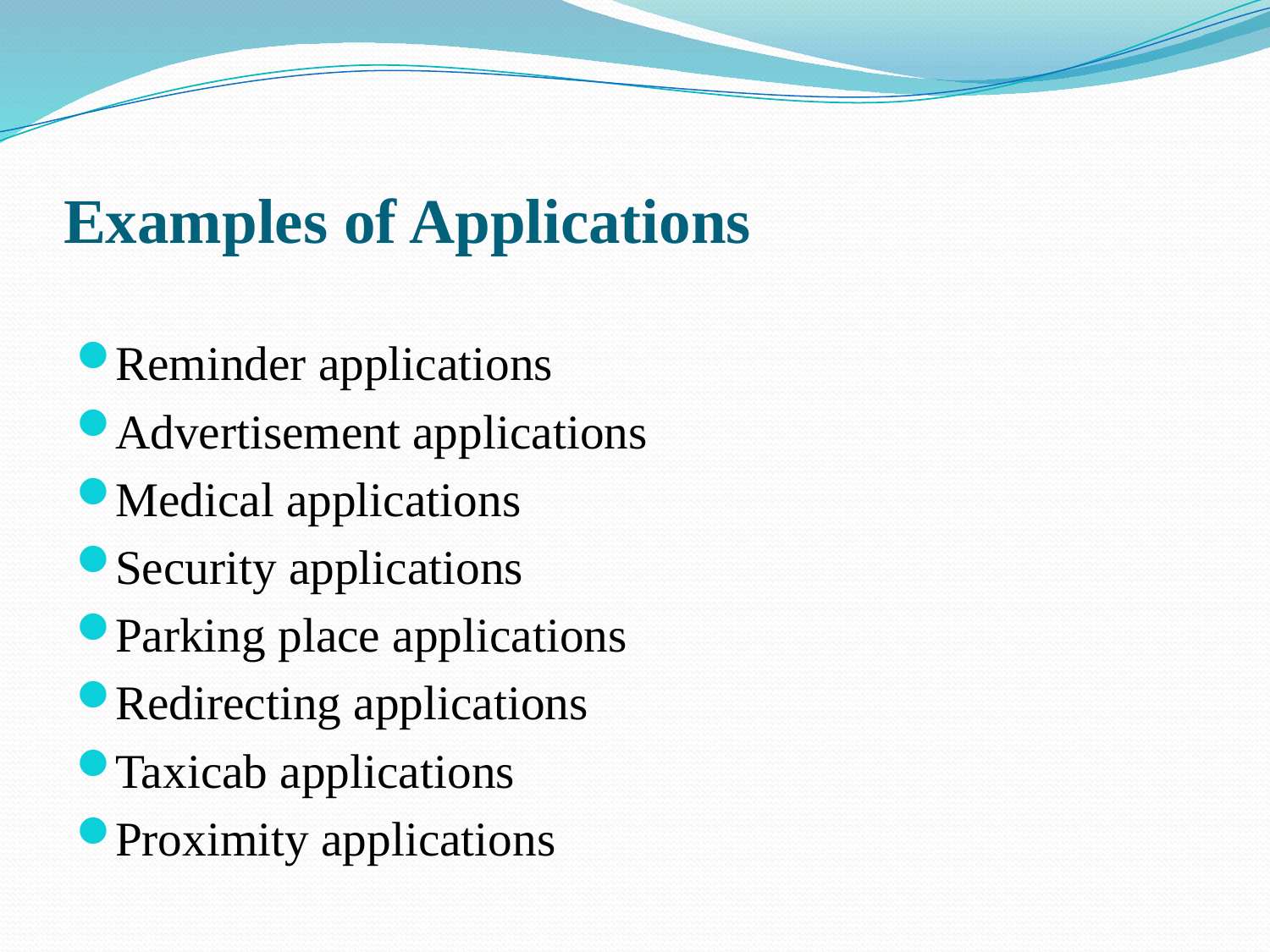

# Examples of Applications

Reminder applications
Advertisement applications
Medical applications
Security applications
Parking place applications
Redirecting applications
Taxicab applications
Proximity applications